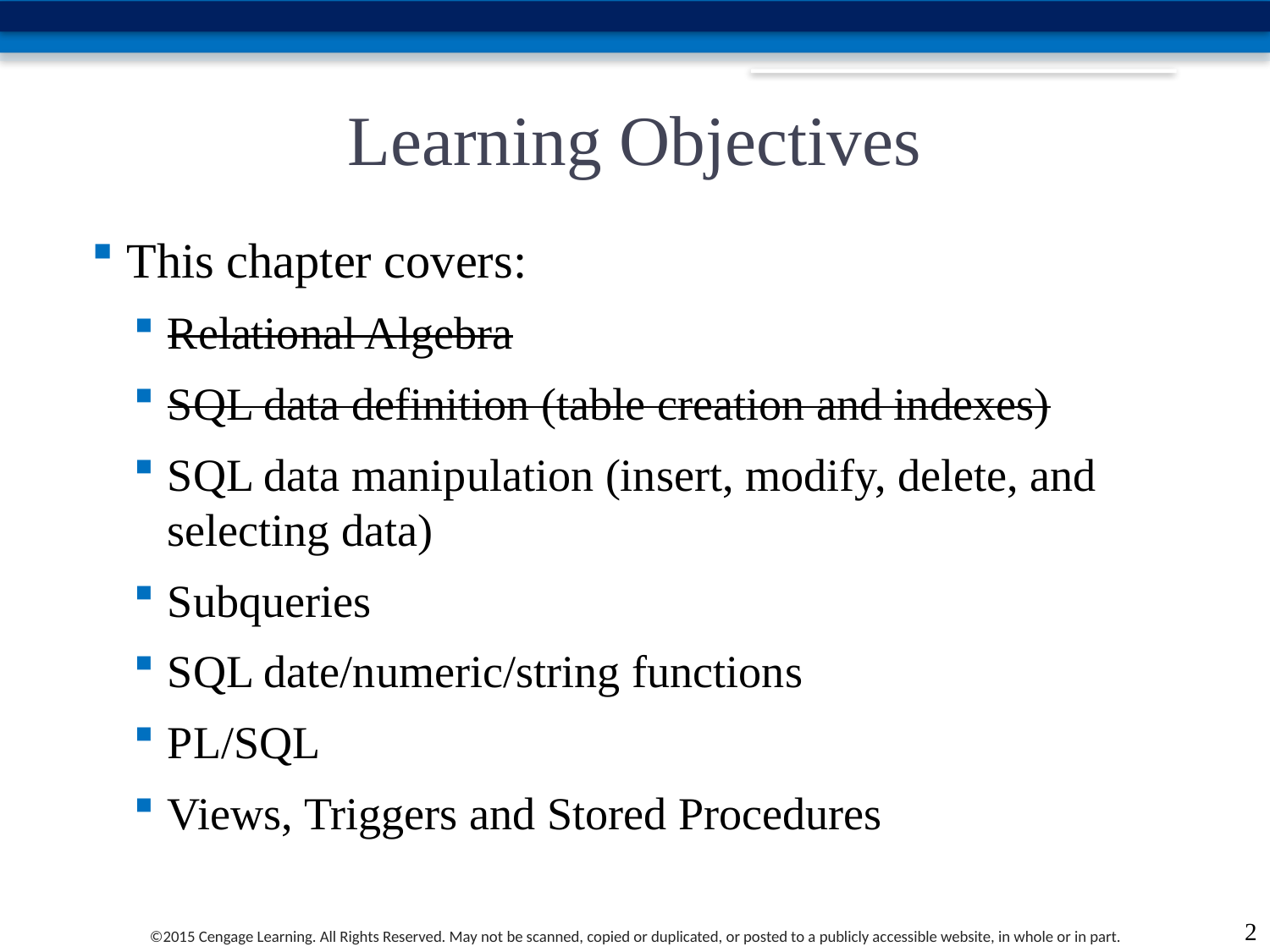

# Learning Objectives
This chapter covers:
Relational Algebra
SQL data definition (table creation and indexes)
SQL data manipulation (insert, modify, delete, and selecting data)
Subqueries
SQL date/numeric/string functions
PL/SQL
Views, Triggers and Stored Procedures

2